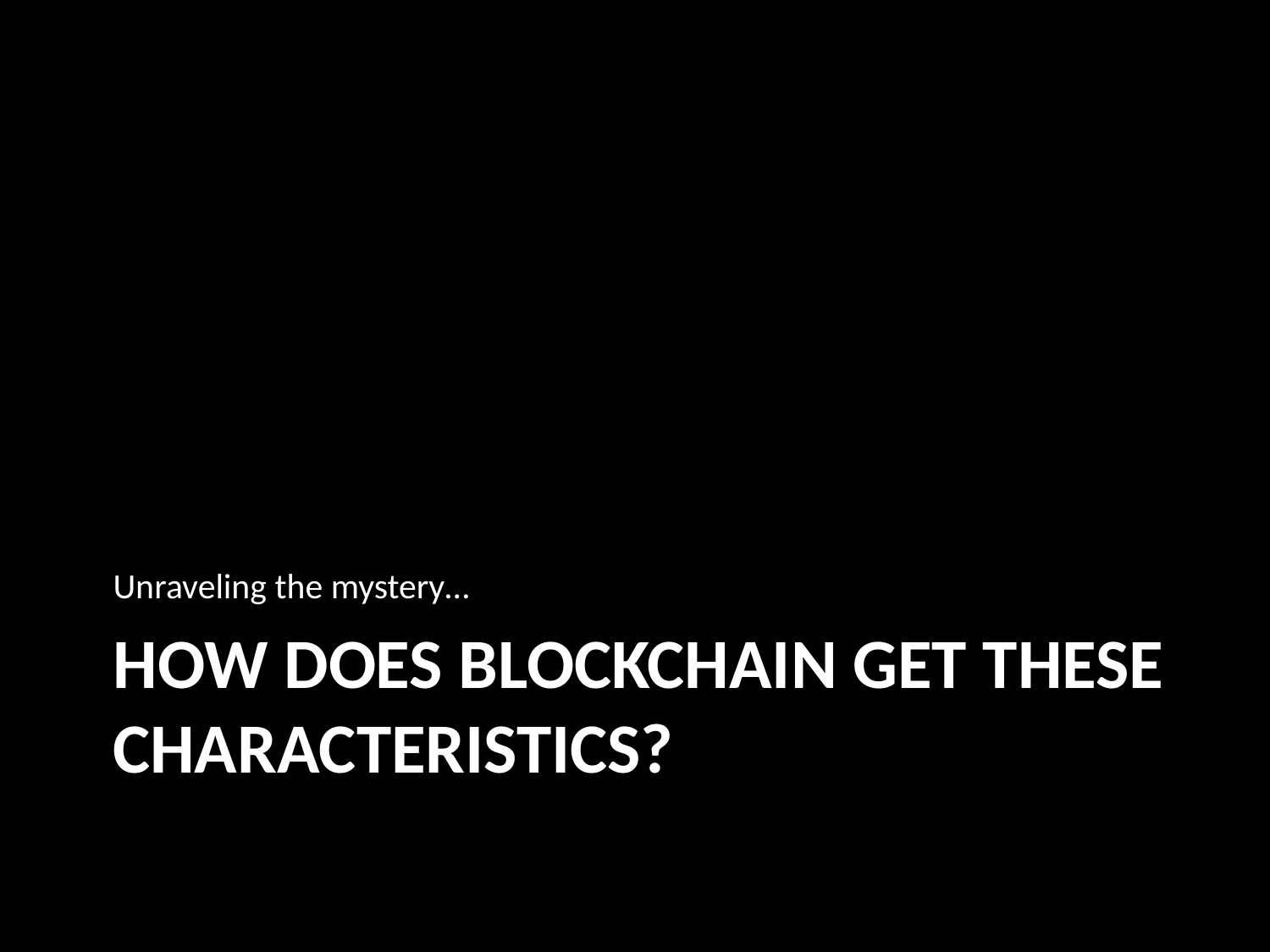

Unraveling the mystery…
# How does Blockchain get thEsE Characteristics?